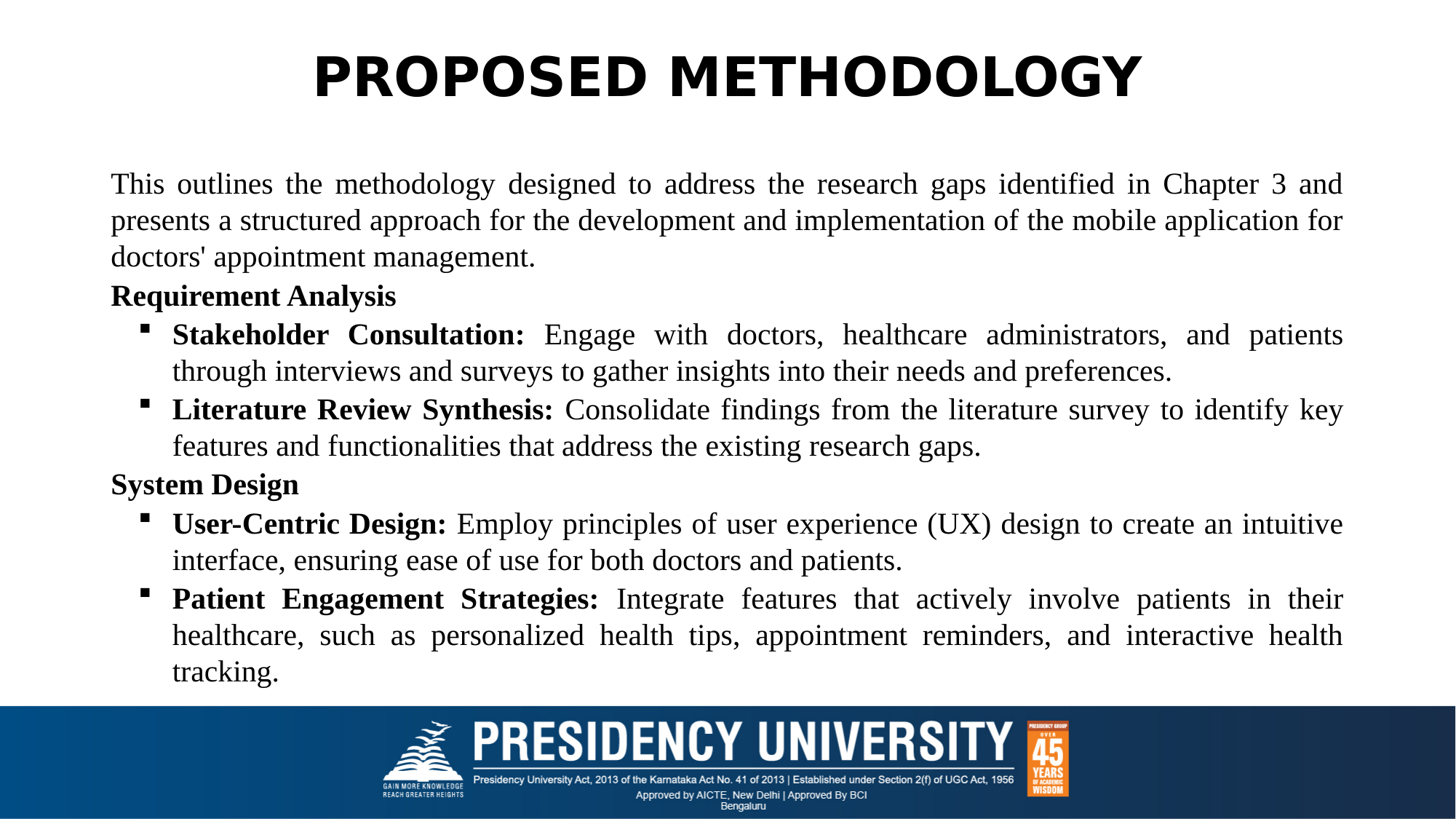

# PROPOSED METHODOLOGY
This outlines the methodology designed to address the research gaps identified in Chapter 3 and presents a structured approach for the development and implementation of the mobile application for doctors' appointment management.
Requirement Analysis
Stakeholder Consultation: Engage with doctors, healthcare administrators, and patients through interviews and surveys to gather insights into their needs and preferences.
Literature Review Synthesis: Consolidate findings from the literature survey to identify key features and functionalities that address the existing research gaps.
System Design
User-Centric Design: Employ principles of user experience (UX) design to create an intuitive interface, ensuring ease of use for both doctors and patients.
Patient Engagement Strategies: Integrate features that actively involve patients in their healthcare, such as personalized health tips, appointment reminders, and interactive health tracking.